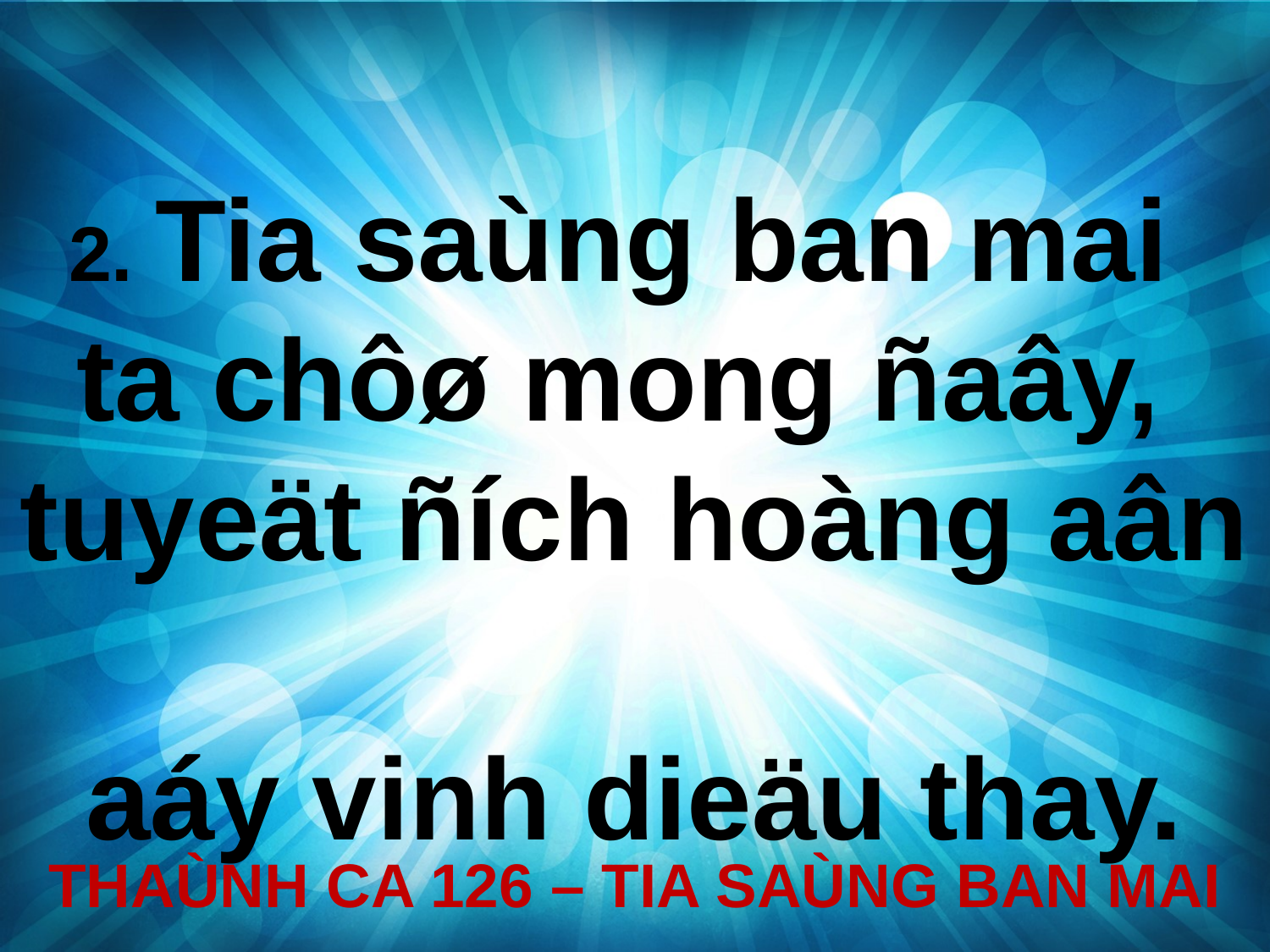

2. Tia saùng ban mai
ta chôø mong ñaây,
tuyeät ñích hoàng aân
aáy vinh dieäu thay.
THAÙNH CA 126 – TIA SAÙNG BAN MAI